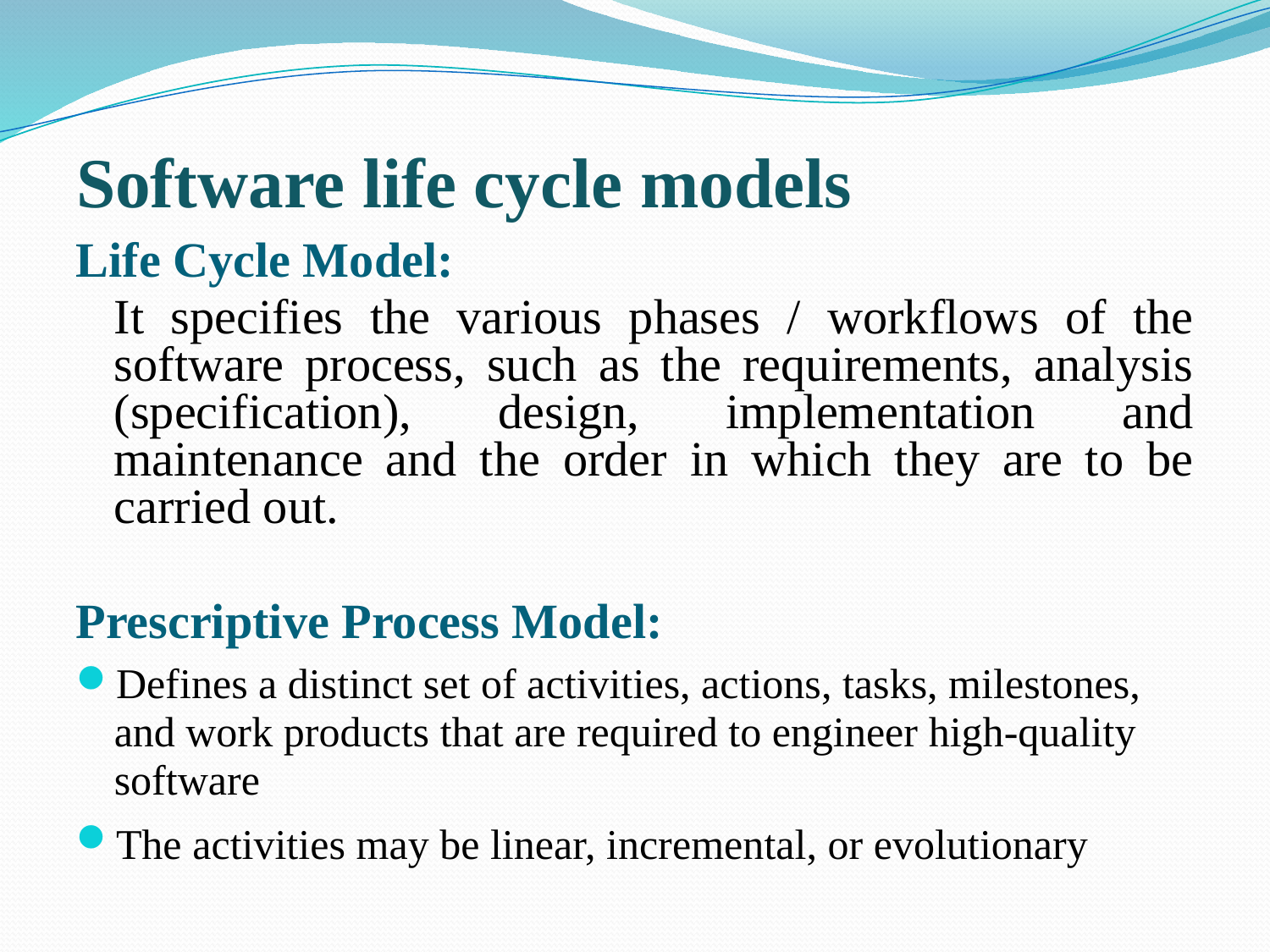

# Software life cycle models
Life Cycle Model:
	It specifies the various phases / workflows of the software process, such as the requirements, analysis (specification), design, implementation and maintenance and the order in which they are to be carried out.

Prescriptive Process Model:
Defines a distinct set of activities, actions, tasks, milestones, and work products that are required to engineer high-quality software
The activities may be linear, incremental, or evolutionary